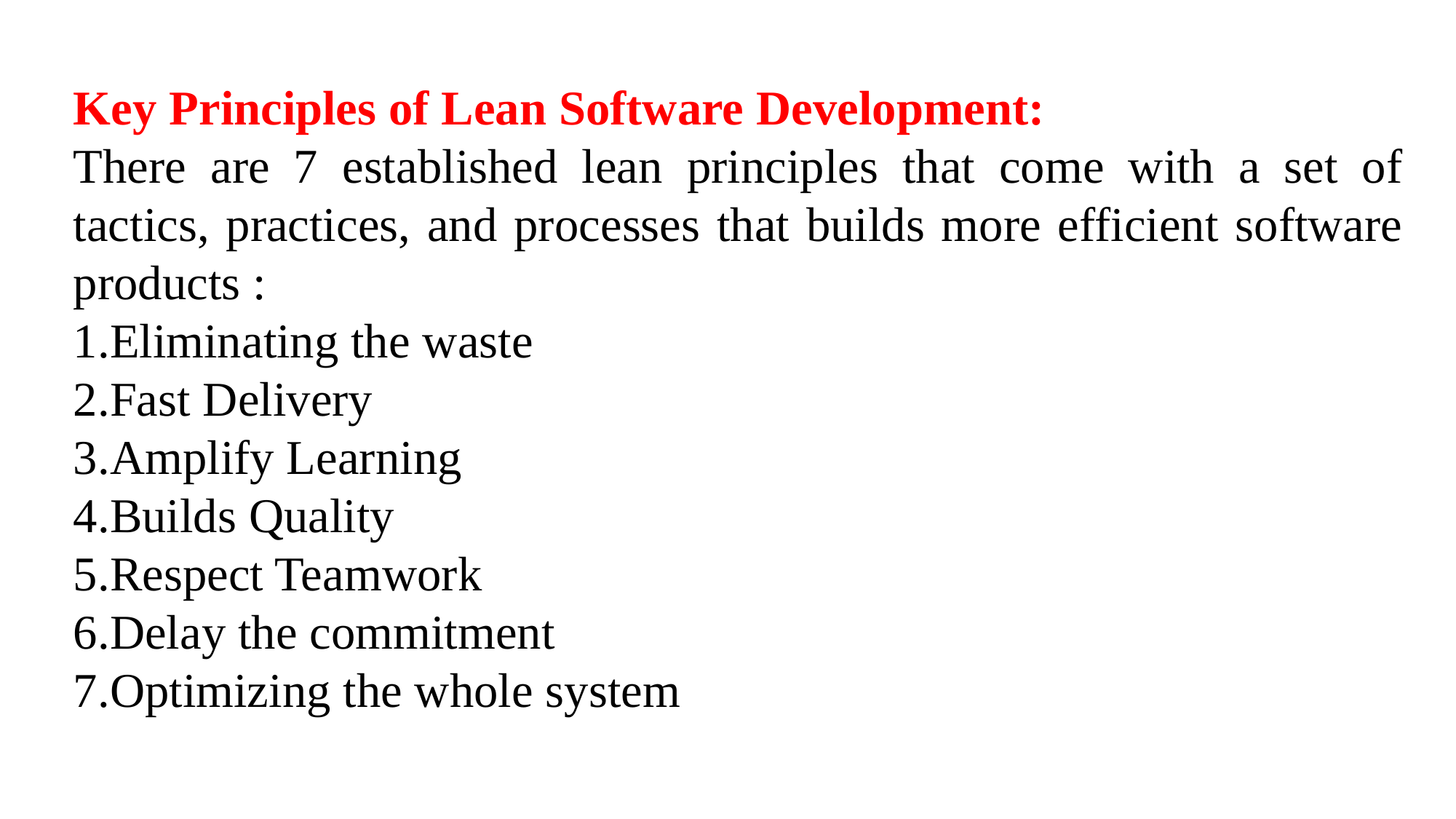

Key Principles of Lean Software Development:
There are 7 established lean principles that come with a set of tactics, practices, and processes that builds more efficient software products :
Eliminating the waste
Fast Delivery
Amplify Learning
Builds Quality
Respect Teamwork
Delay the commitment
Optimizing the whole system